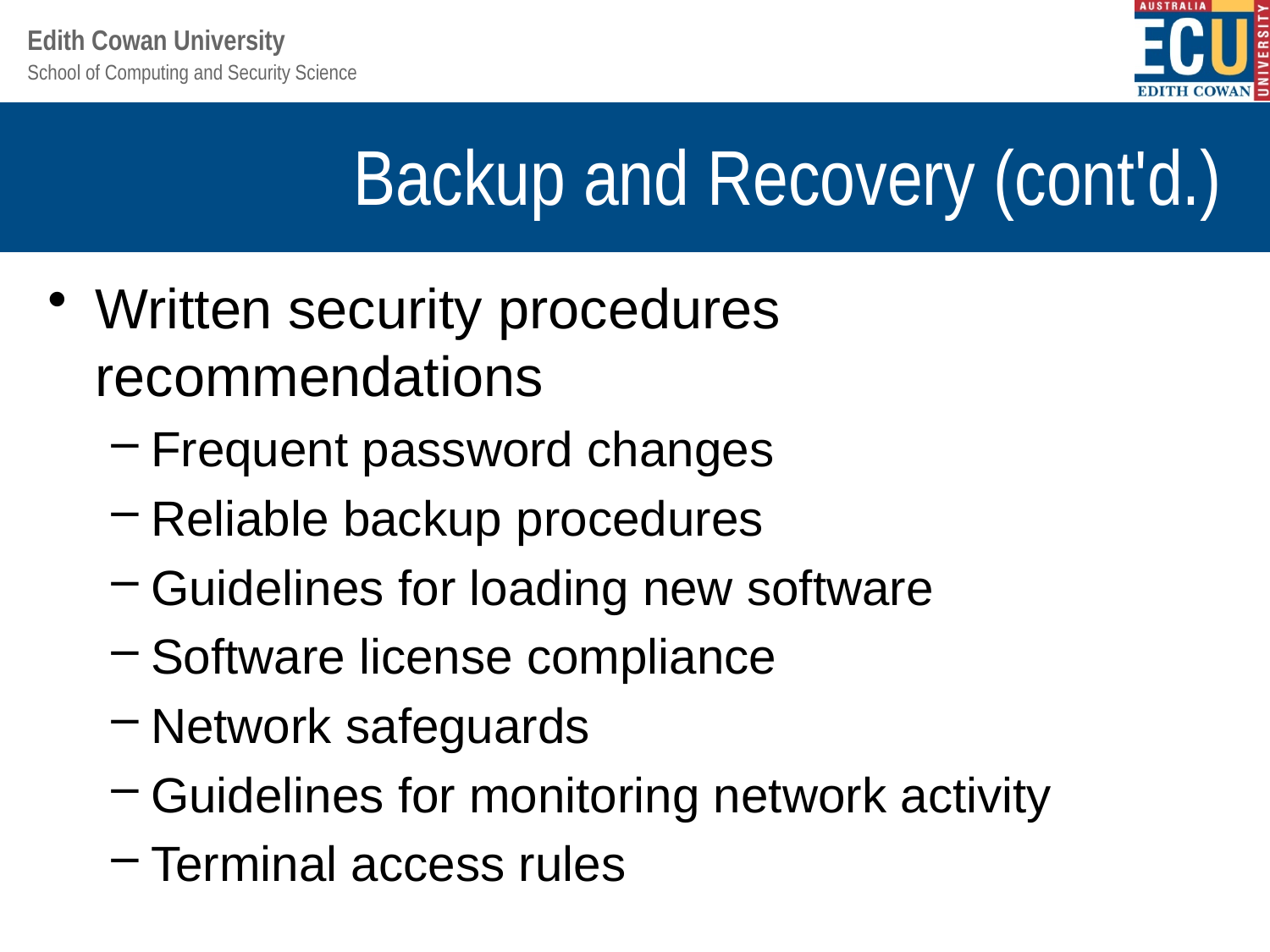

# Backup and Recovery (cont'd.)
Written security procedures recommendations
Frequent password changes
Reliable backup procedures
Guidelines for loading new software
Software license compliance
Network safeguards
Guidelines for monitoring network activity
Terminal access rules